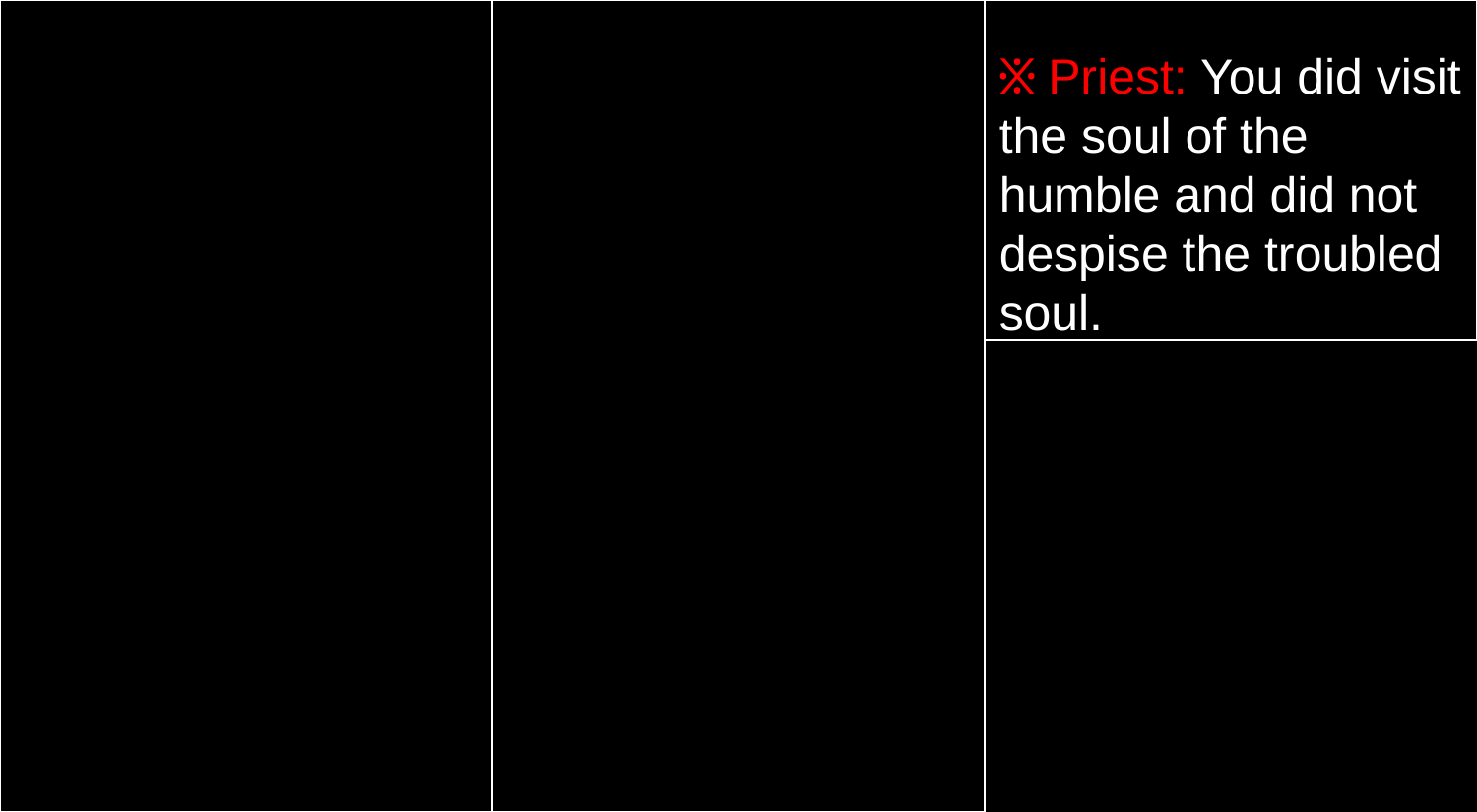

፠ Priest: You did visit the soul of the humble and did not despise the troubled soul.